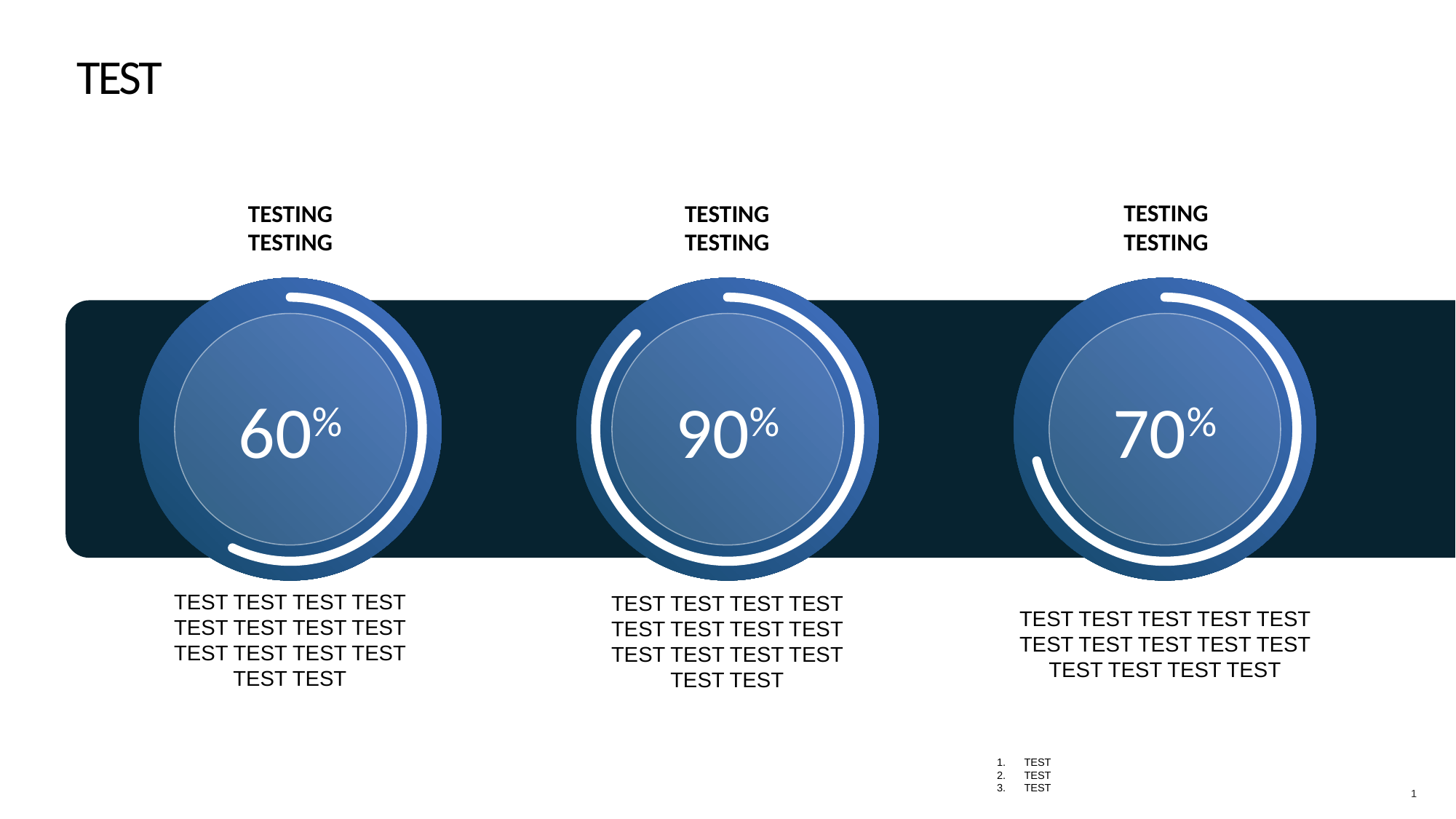

# TEST
TESTING
TESTING
TESTING
TESTING
TESTING
TESTING

60%

90%

70%
TEST TEST TEST TEST TEST TEST TEST TEST TEST TEST TEST TEST TEST TEST
TEST TEST TEST TEST TEST TEST TEST TEST TEST TEST TEST TEST TEST TEST
TEST TEST TEST TEST TEST TEST TEST TEST TEST TEST TEST TEST TEST TEST
TEST
TEST
TEST
1